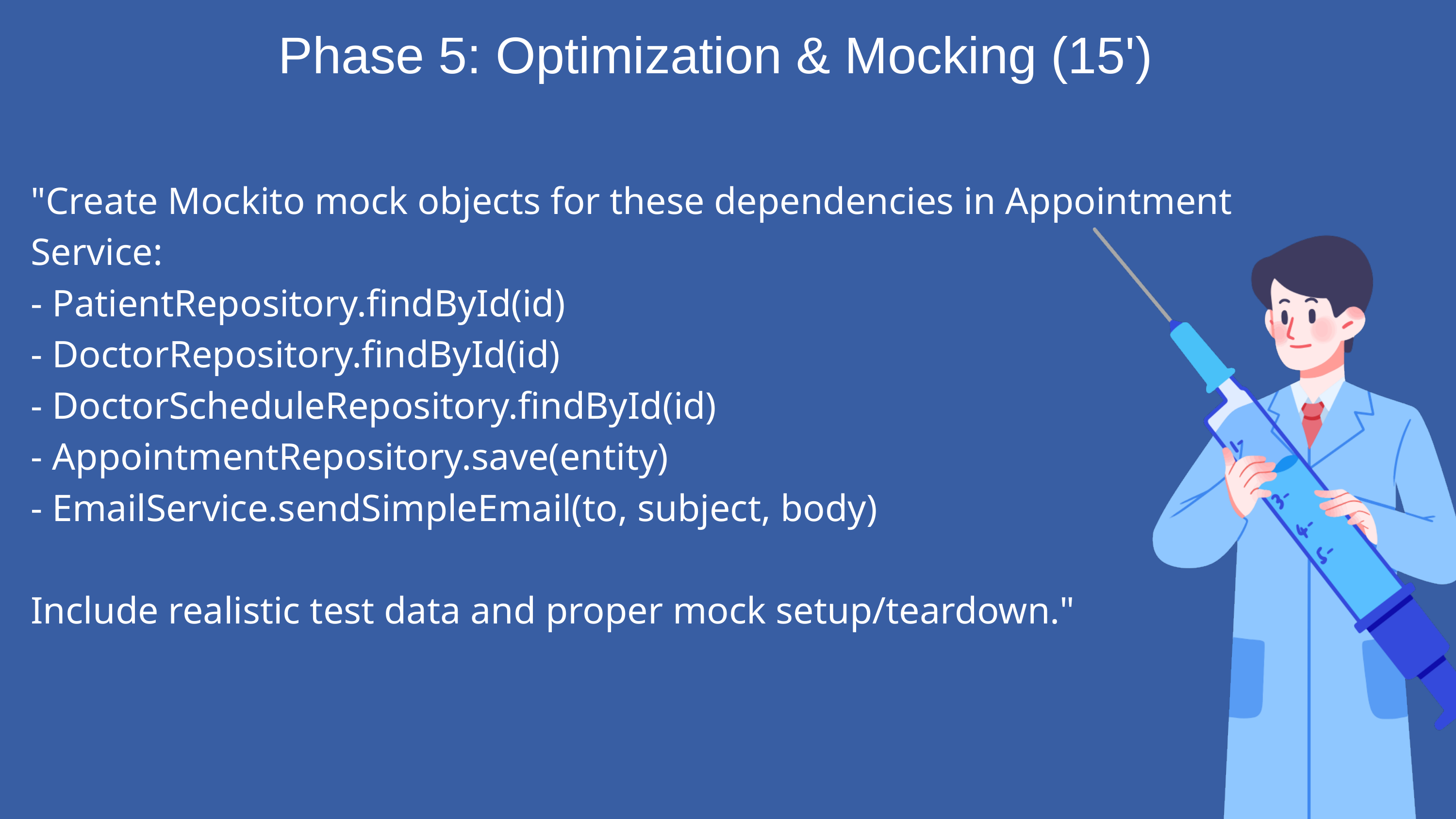

Phase 5: Optimization & Mocking (15')
"Create Mockito mock objects for these dependencies in Appointment Service:
- PatientRepository.findById(id)
- DoctorRepository.findById(id)
- DoctorScheduleRepository.findById(id)
- AppointmentRepository.save(entity)
- EmailService.sendSimpleEmail(to, subject, body)

Include realistic test data and proper mock setup/teardown."